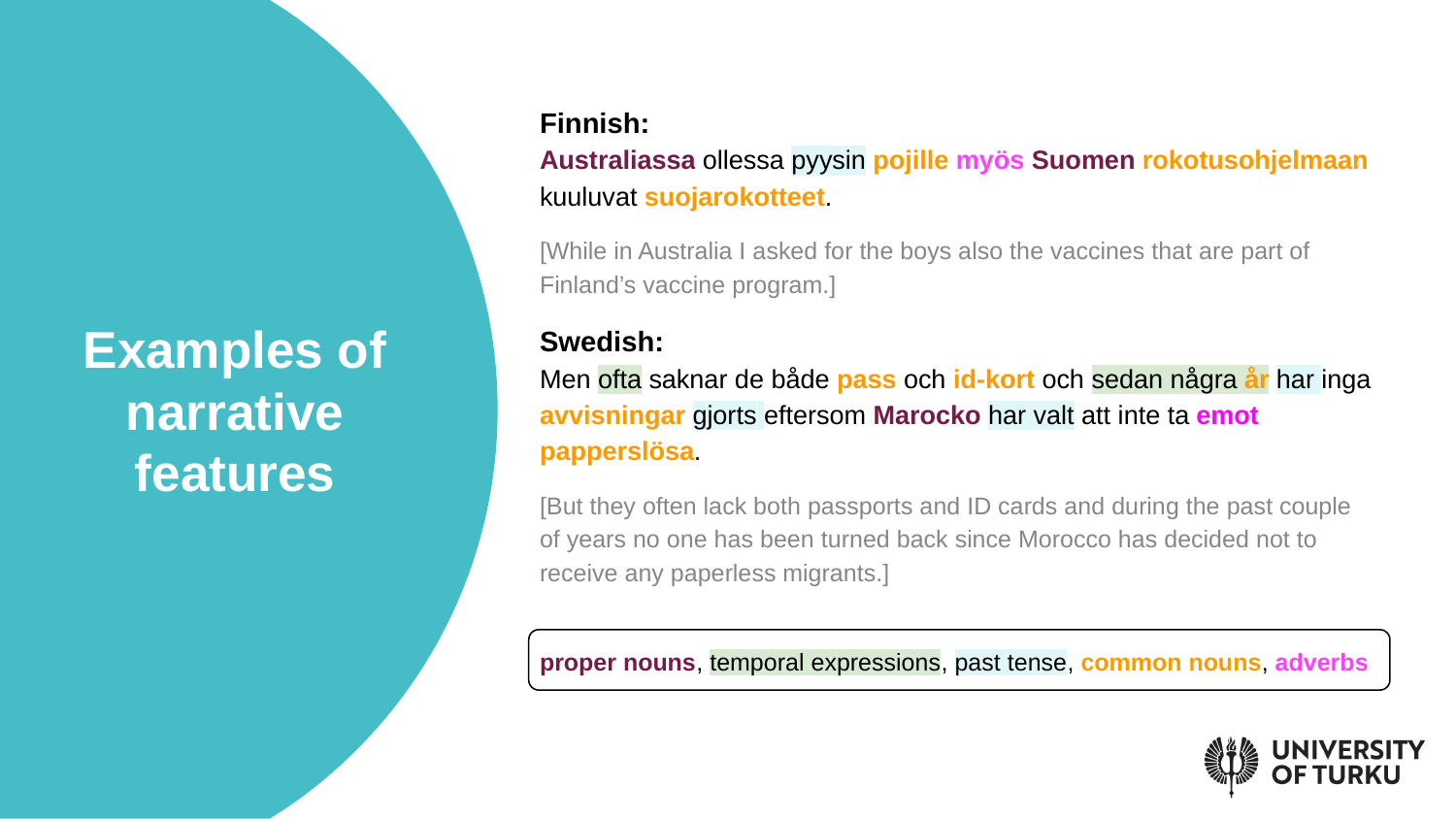

Finnish:
Australiassa ollessa pyysin pojille myös Suomen rokotusohjelmaan kuuluvat suojarokotteet.
[While in Australia I asked for the boys also the vaccines that are part of Finland’s vaccine program.]
Swedish:
Men ofta saknar de både pass och id-kort och sedan några år har inga avvisningar gjorts eftersom Marocko har valt att inte ta emot papperslösa.
[But they often lack both passports and ID cards and during the past couple of years no one has been turned back since Morocco has decided not to receive any paperless migrants.]

proper nouns, temporal expressions, past tense, common nouns, adverbs
# Examples of narrative features